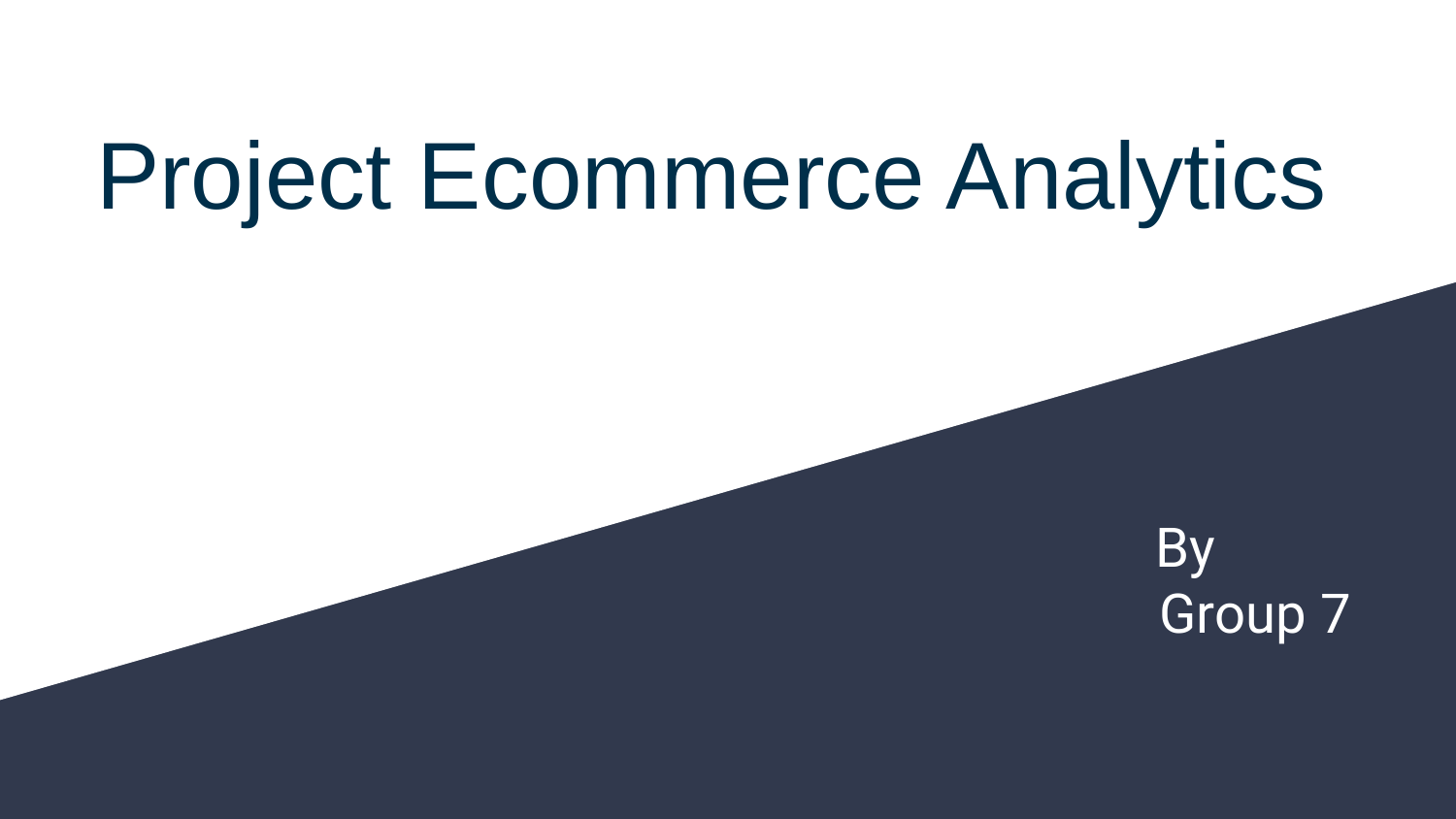

# Project Ecommerce Analytics
 By
Group 7